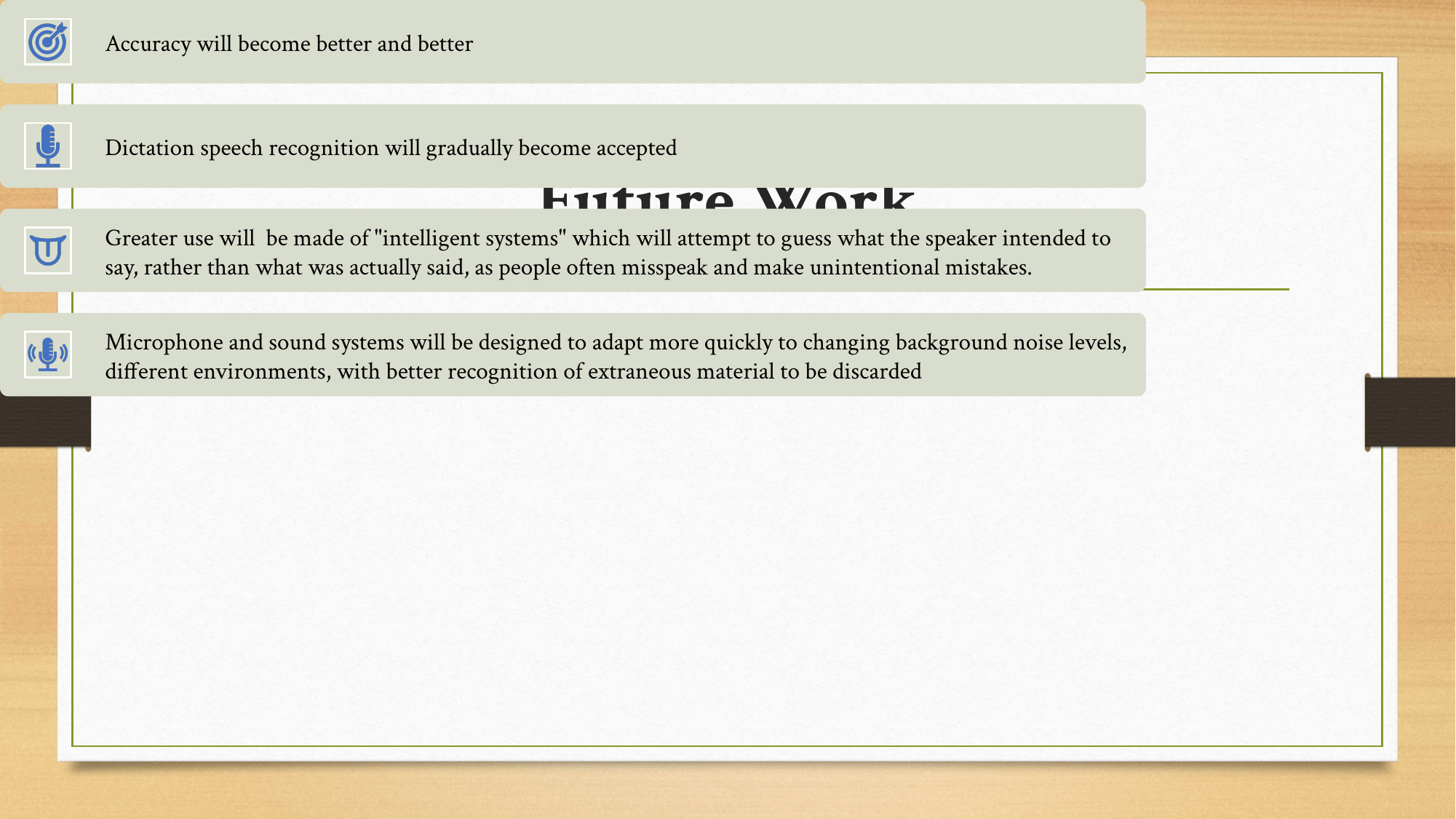

# Future Work
Accuracy will become better and better
Dictation speech recognition will gradually become accepted
Greater use will  be made of "intelligent systems" which will attempt to guess what the speaker intended to say, rather than what was actually said, as people often misspeak and make unintentional mistakes.
Microphone and sound systems will be designed to adapt more quickly to changing background noise levels, different environments, with better recognition of extraneous material to be discarded